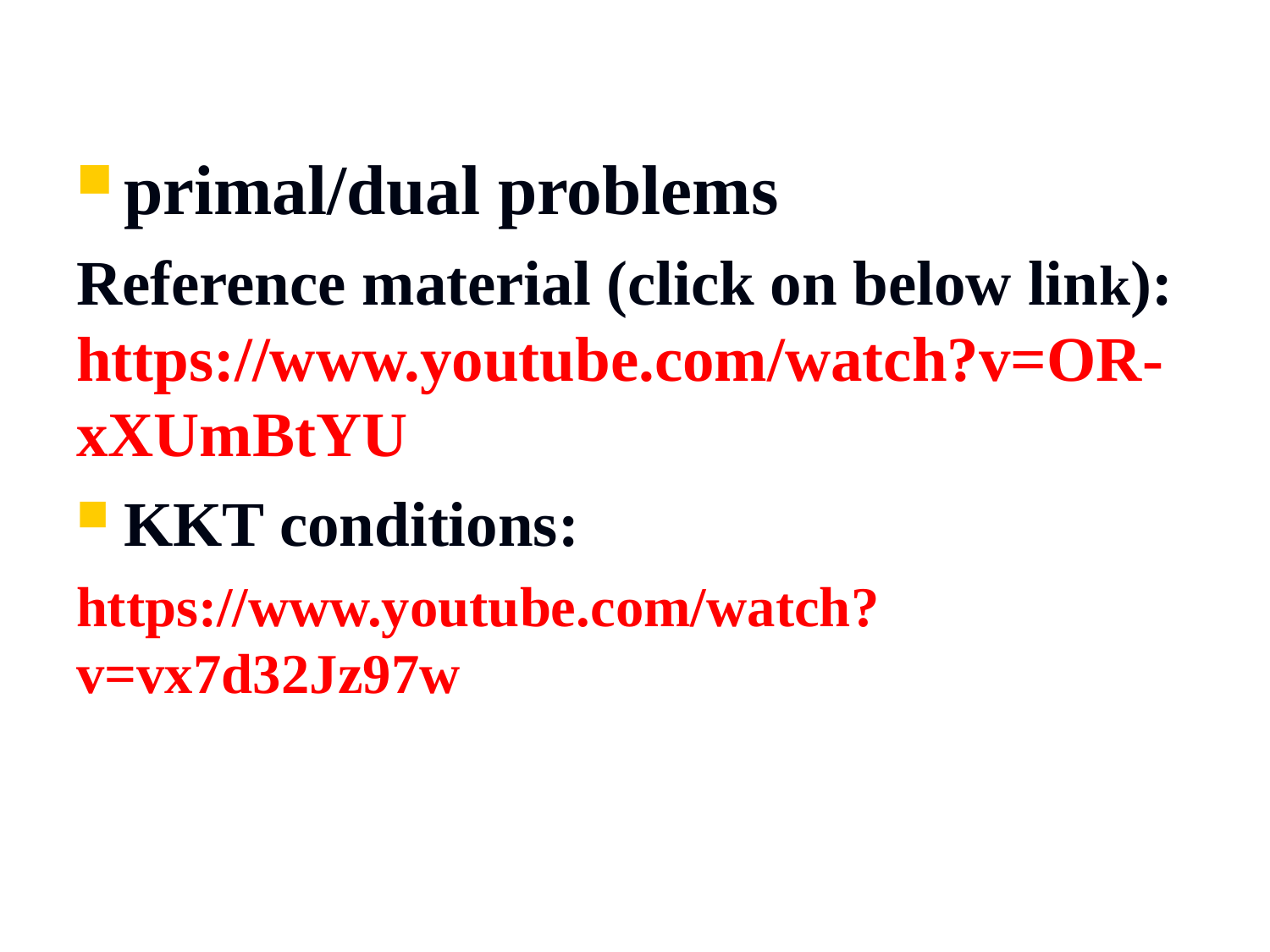

primal/dual problems
Reference material (click on below link): https://www.youtube.com/watch?v=OR-xXUmBtYU
KKT conditions:
https://www.youtube.com/watch?v=vx7d32Jz97w